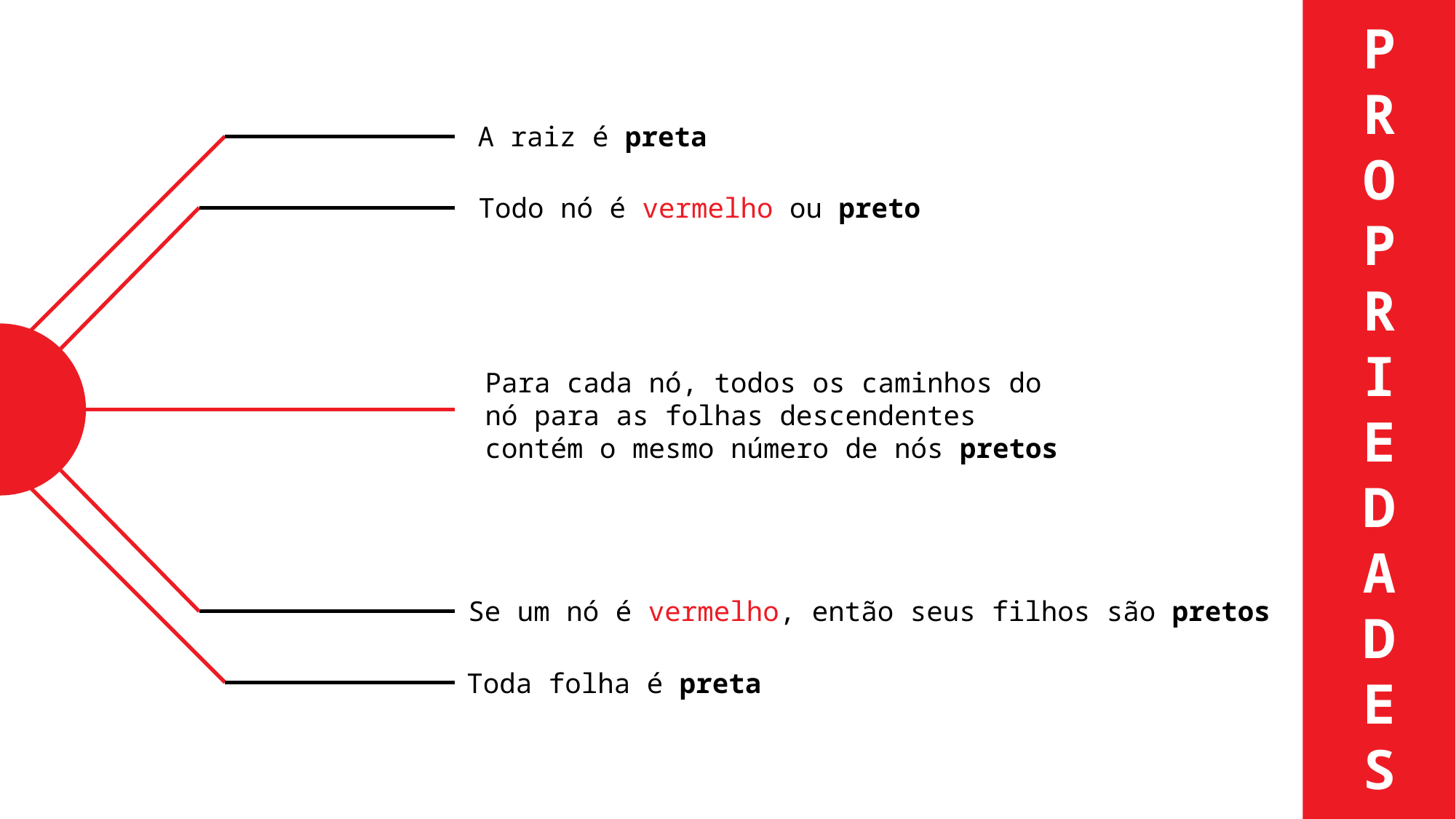

PROPRIEDADES
A raiz é preta
Todo nó é vermelho ou preto

Para cada nó, todos os caminhos do nó para as folhas descendentes contém o mesmo número de nós pretos
Se um nó é vermelho, então seus filhos são pretos
Toda folha é preta